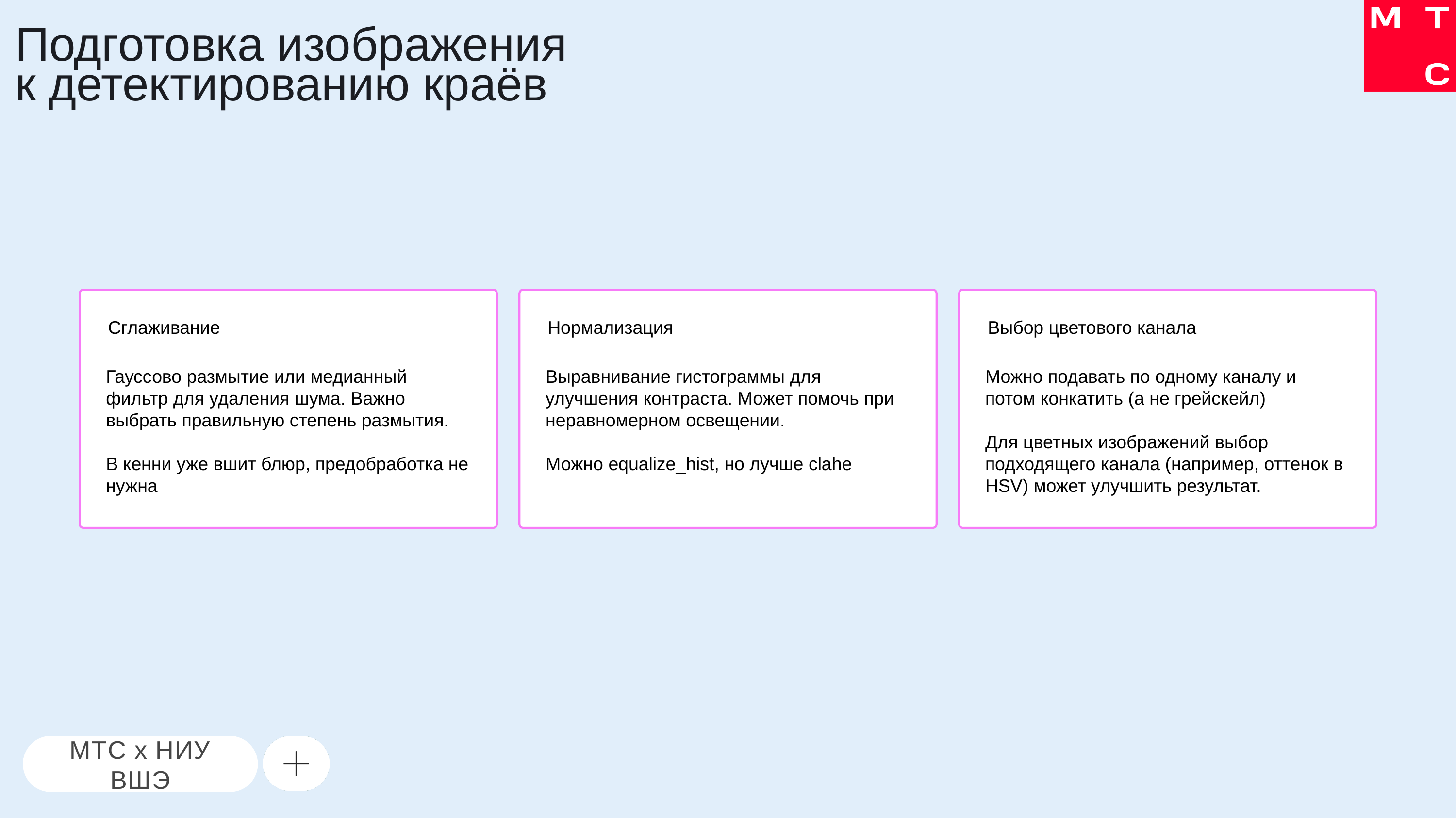

# Подготовка изображения
к детектированию краёв

Сглаживание
Нормализация
Выбор цветового канала
Гауссово размытие или медианный фильтр для удаления шума. Важно выбрать правильную степень размытия.

В кенни уже вшит блюр, предобработка не нужна
Выравнивание гистограммы для улучшения контраста. Может помочь при неравномерном освещении.

Можно equalize_hist, но лучше clahe
Можно подавать по одному каналу и потом конкатить (а не грейскейл)

Для цветных изображений выбор подходящего канала (например, оттенок в HSV) может улучшить результат.